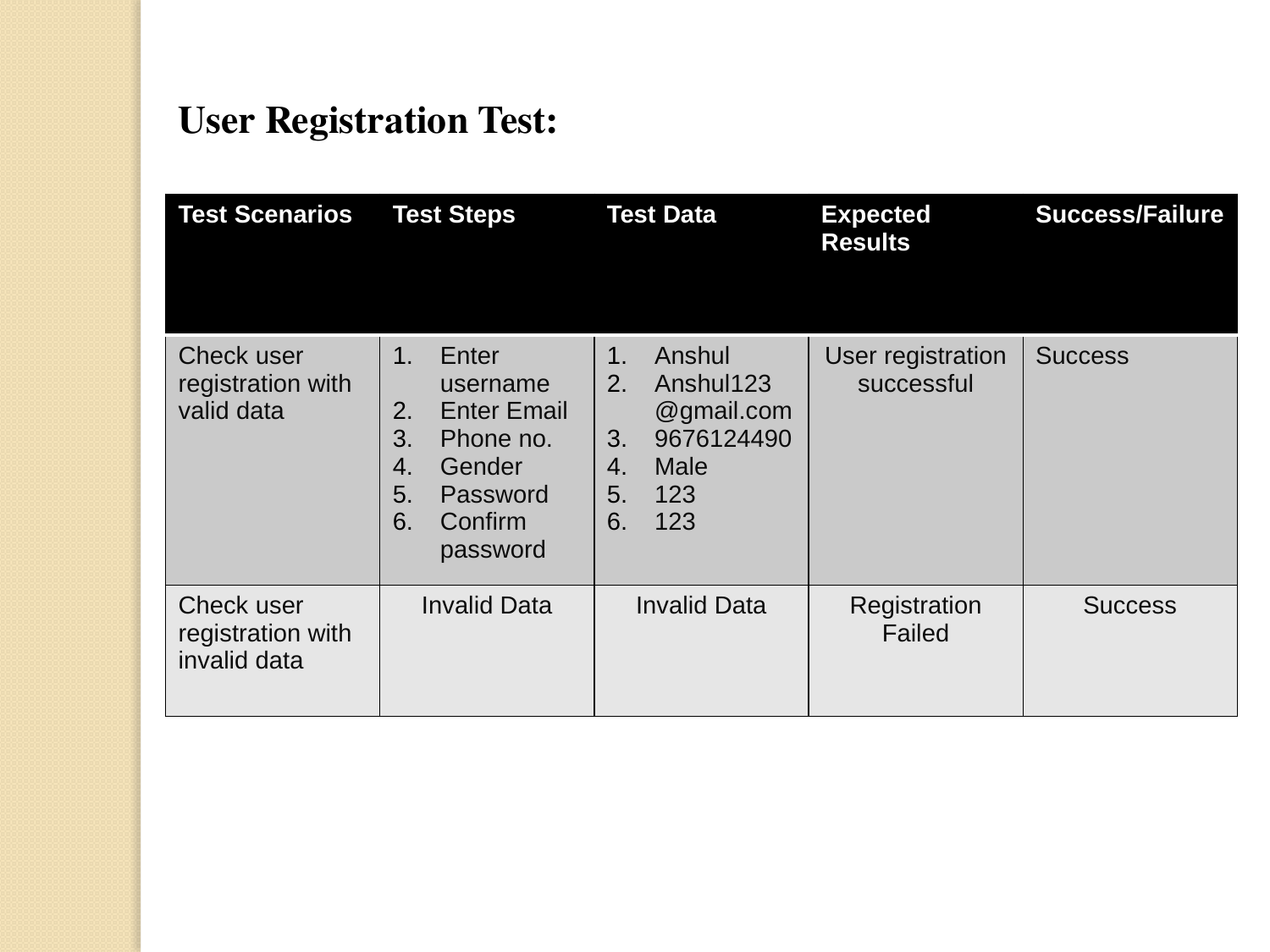

User Registration Test:
| Test Scenarios | Test Steps | Test Data | Expected Results | Success/Failure |
| --- | --- | --- | --- | --- |
| Check user registration with valid data | Enter username Enter Email Phone no. Gender Password Confirm password | Anshul Anshul123@gmail.com 9676124490 Male 123 123 | User registration successful | Success |
| Check user registration with invalid data | Invalid Data | Invalid Data | Registration Failed | Success |